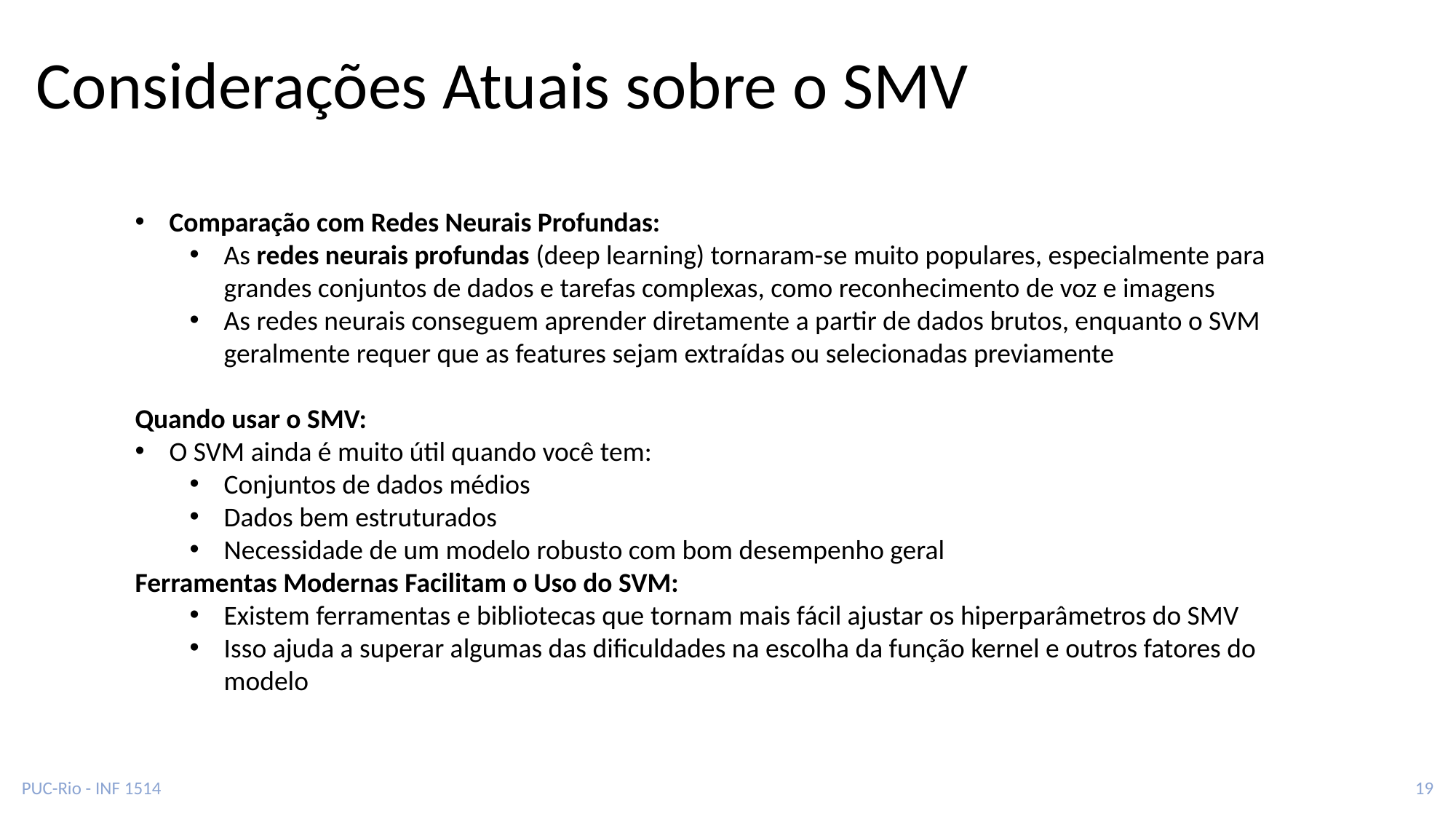

# Considerações Atuais sobre o SMV
Comparação com Redes Neurais Profundas:
As redes neurais profundas (deep learning) tornaram-se muito populares, especialmente para grandes conjuntos de dados e tarefas complexas, como reconhecimento de voz e imagens
As redes neurais conseguem aprender diretamente a partir de dados brutos, enquanto o SVM geralmente requer que as features sejam extraídas ou selecionadas previamente

Quando usar o SMV:
O SVM ainda é muito útil quando você tem:
Conjuntos de dados médios
Dados bem estruturados
Necessidade de um modelo robusto com bom desempenho geral
Ferramentas Modernas Facilitam o Uso do SVM:
Existem ferramentas e bibliotecas que tornam mais fácil ajustar os hiperparâmetros do SMV
Isso ajuda a superar algumas das dificuldades na escolha da função kernel e outros fatores do modelo
PUC-Rio - INF 1514
19